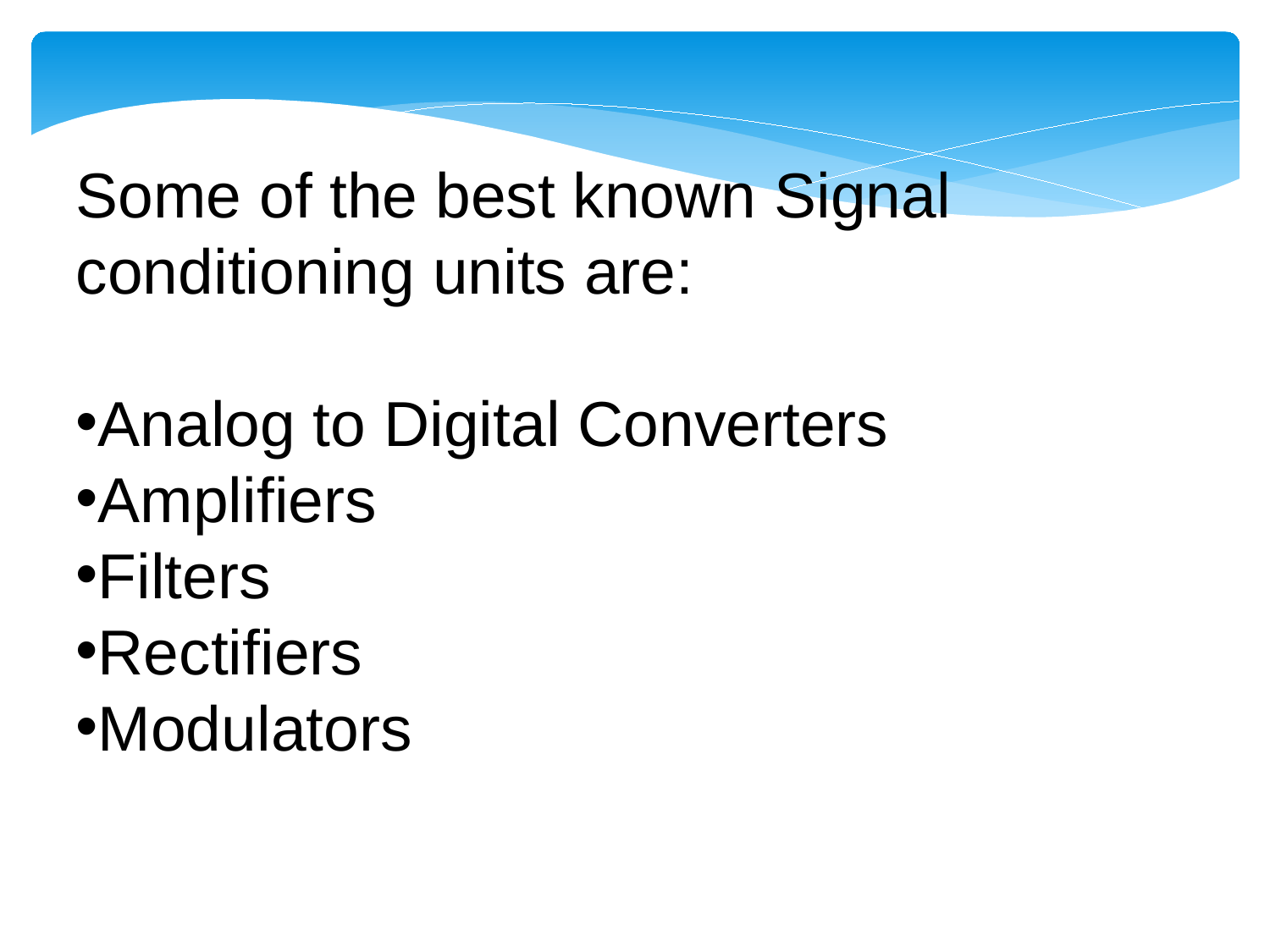

Some of the best known Signal conditioning units are:

Analog to Digital Converters
Amplifiers
Filters
Rectifiers
Modulators